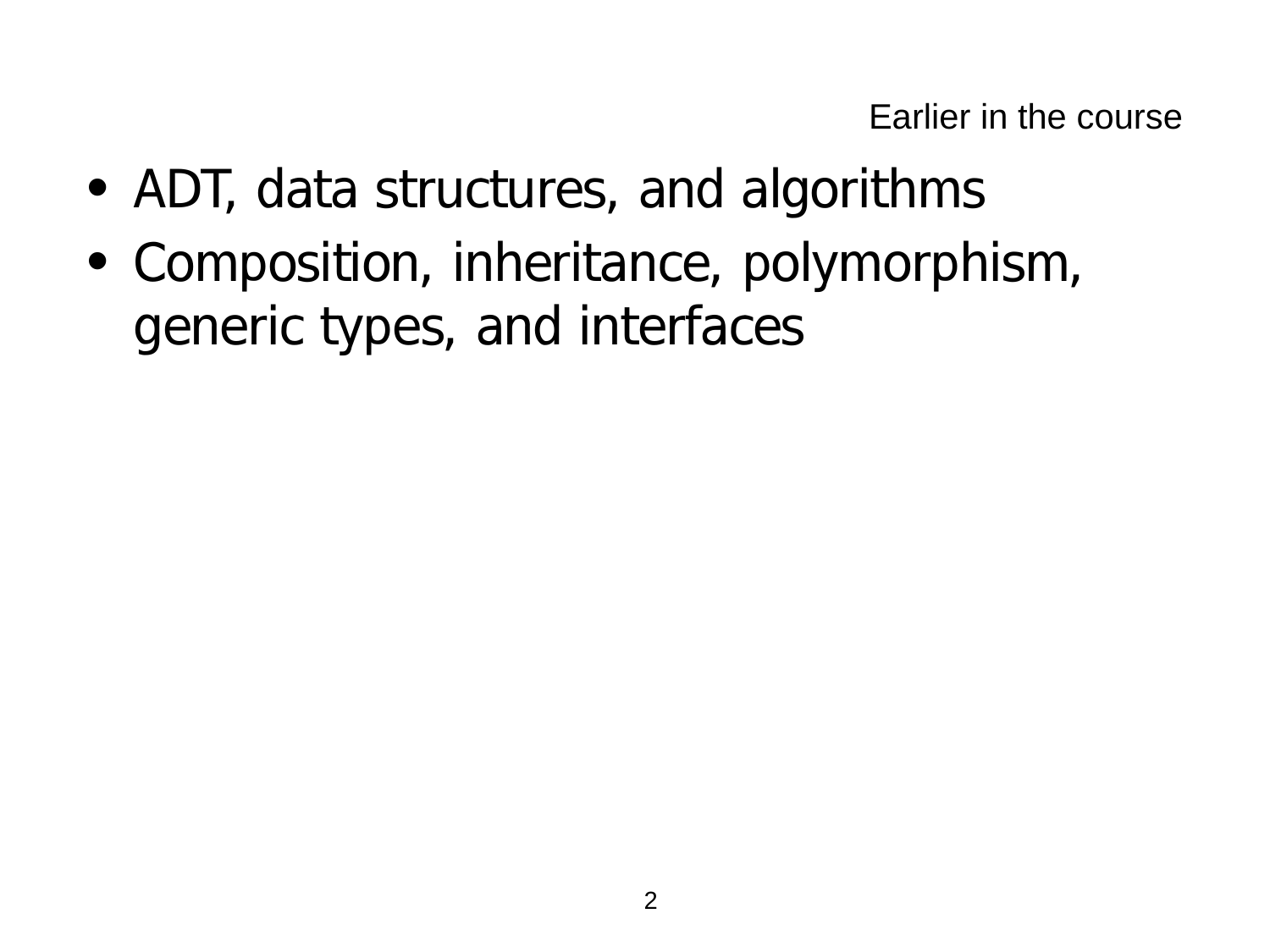

# Earlier in the course
ADT, data structures, and algorithms
Composition, inheritance, polymorphism, generic types, and interfaces
2